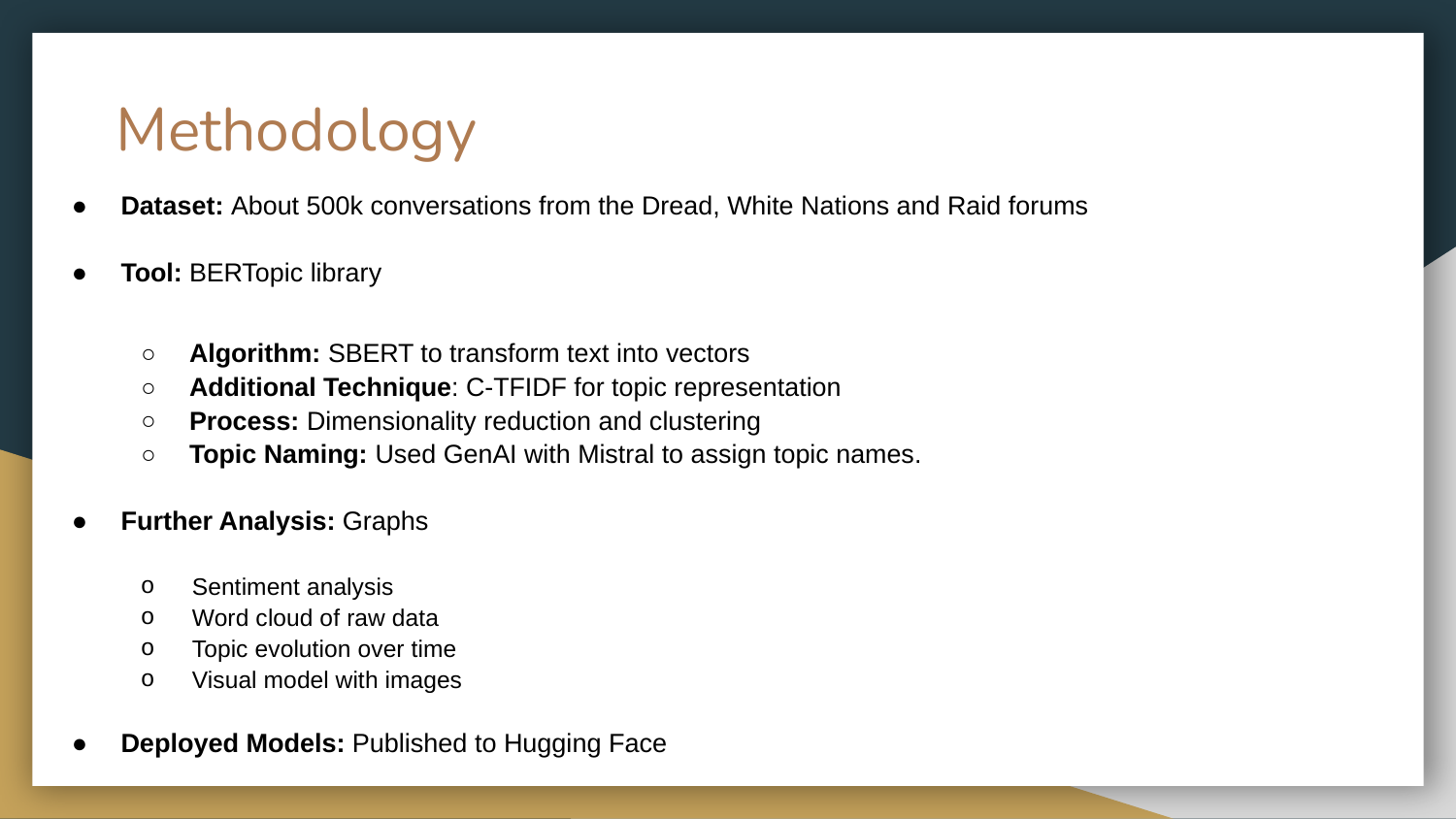

# Methodology
Dataset: About 500k conversations from the Dread, White Nations and Raid forums

Tool: BERTopic library

Algorithm: SBERT to transform text into vectors
Additional Technique: C-TFIDF for topic representation
Process: Dimensionality reduction and clustering
Topic Naming: Used GenAI with Mistral to assign topic names.

Further Analysis: Graphs

Sentiment analysis
Word cloud of raw data
Topic evolution over time
Visual model with images

Deployed Models: Published to Hugging Face